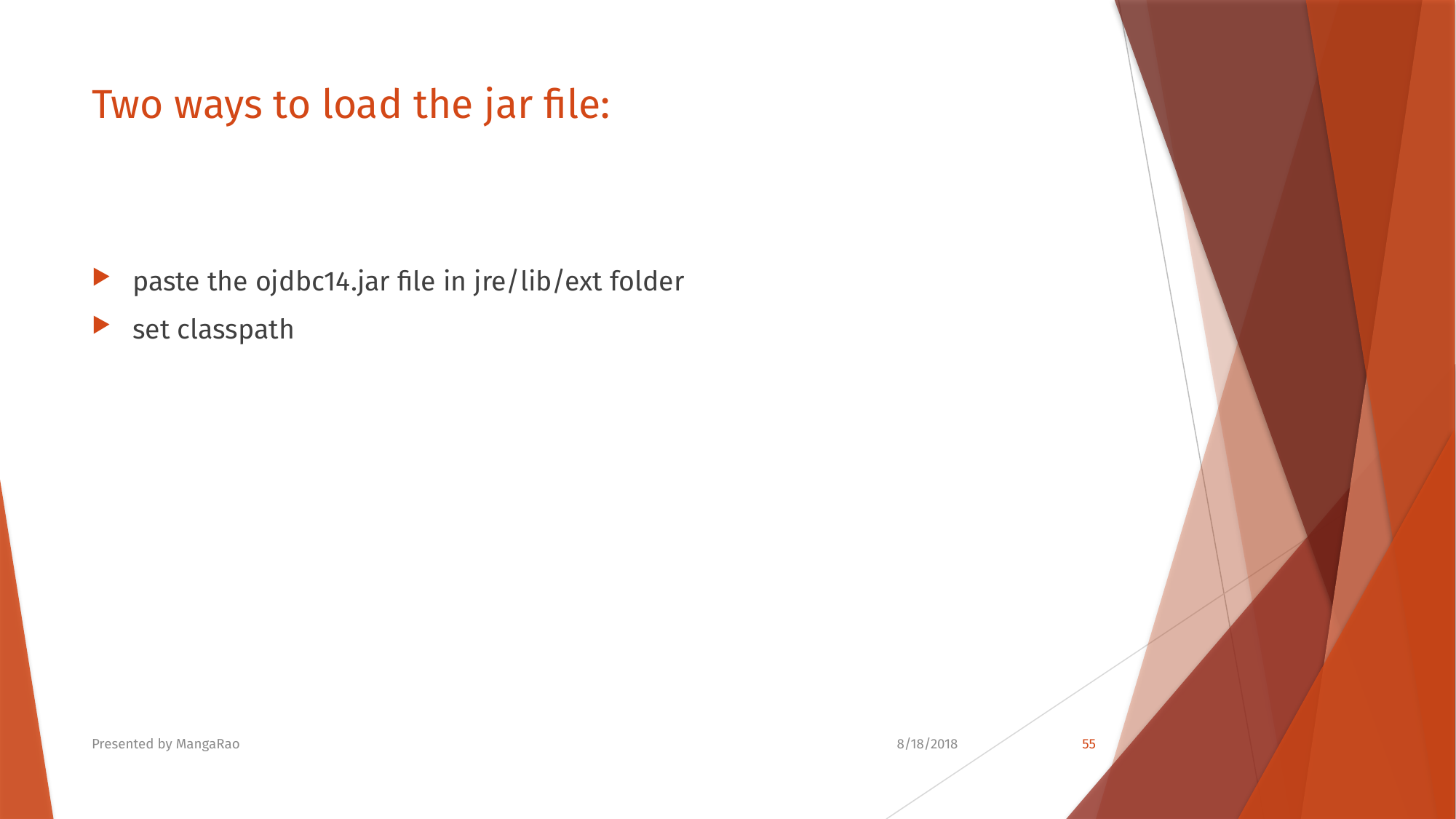

# Two ways to load the jar file:
paste the ojdbc14.jar file in jre/lib/ext folder
set classpath

Presented by MangaRao
8/18/2018
55